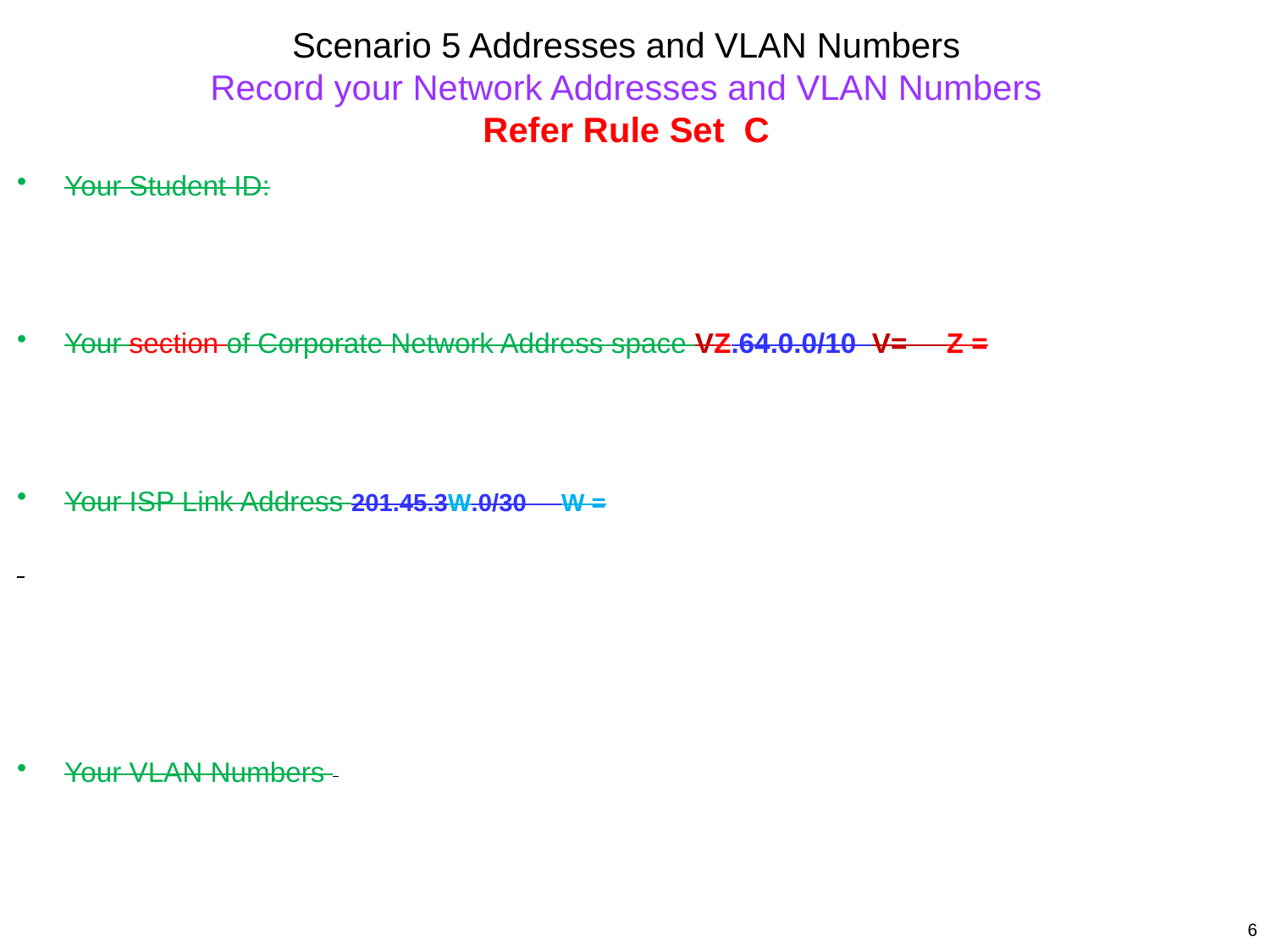

Scenario 5 Addresses and VLAN Numbers
Record your Network Addresses and VLAN Numbers
Refer Rule Set  C

Your Student ID:

Your section of Corporate Network Address space VZ.64.0.0/10  V=     Z =

Your ISP Link Address 201.45.3W.0/30     W =

Your VLAN Numbers

6